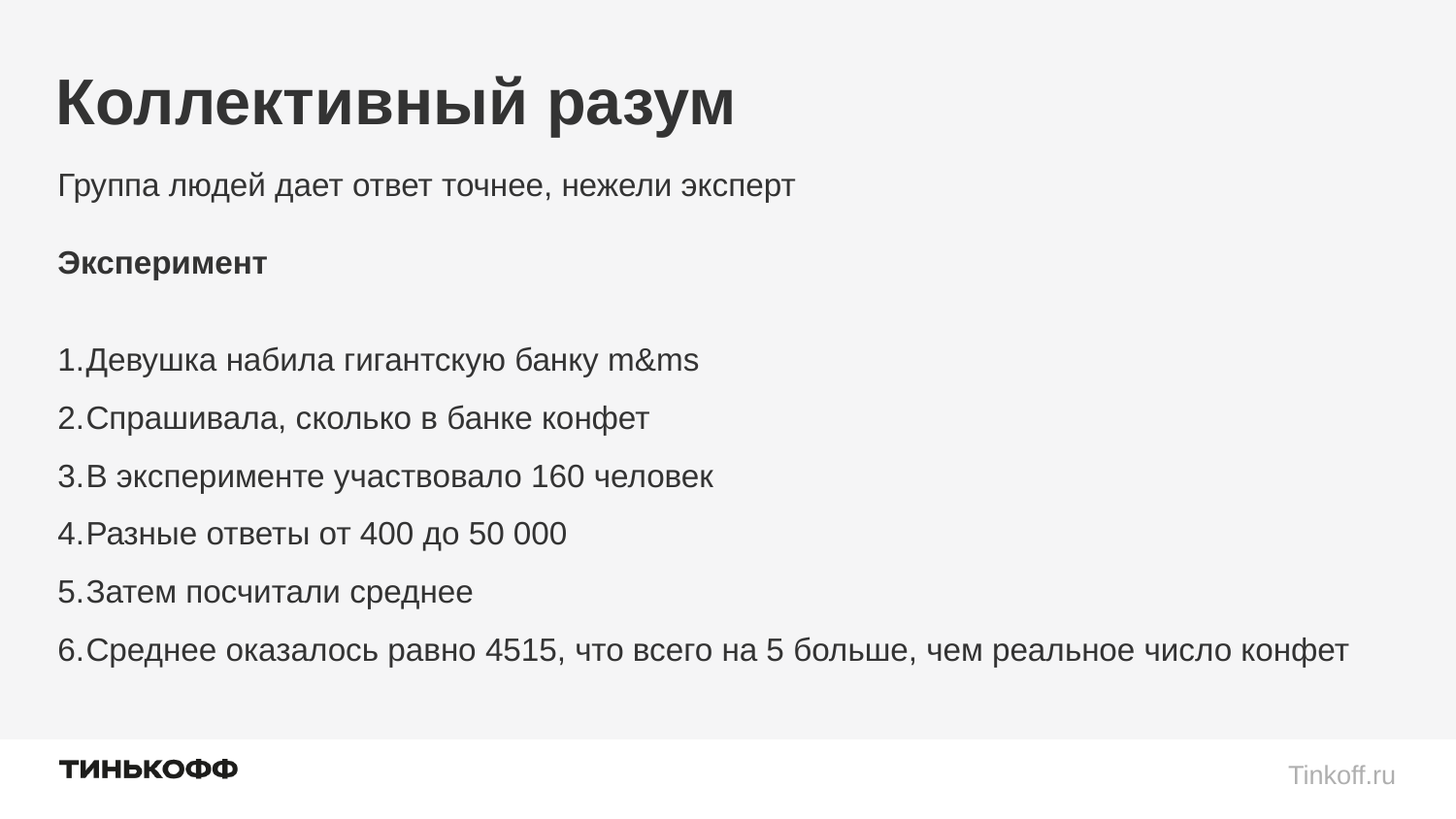

# Коллективный разум
Группа людей дает ответ точнее, нежели эксперт

Эксперимент

Девушка набила гигантскую банку m&ms
Спрашивала, сколько в банке конфет
В эксперименте участвовало 160 человек
Разные ответы от 400 до 50 000
Затем посчитали среднее
Среднее оказалось равно 4515, что всего на 5 больше, чем реальное число конфет